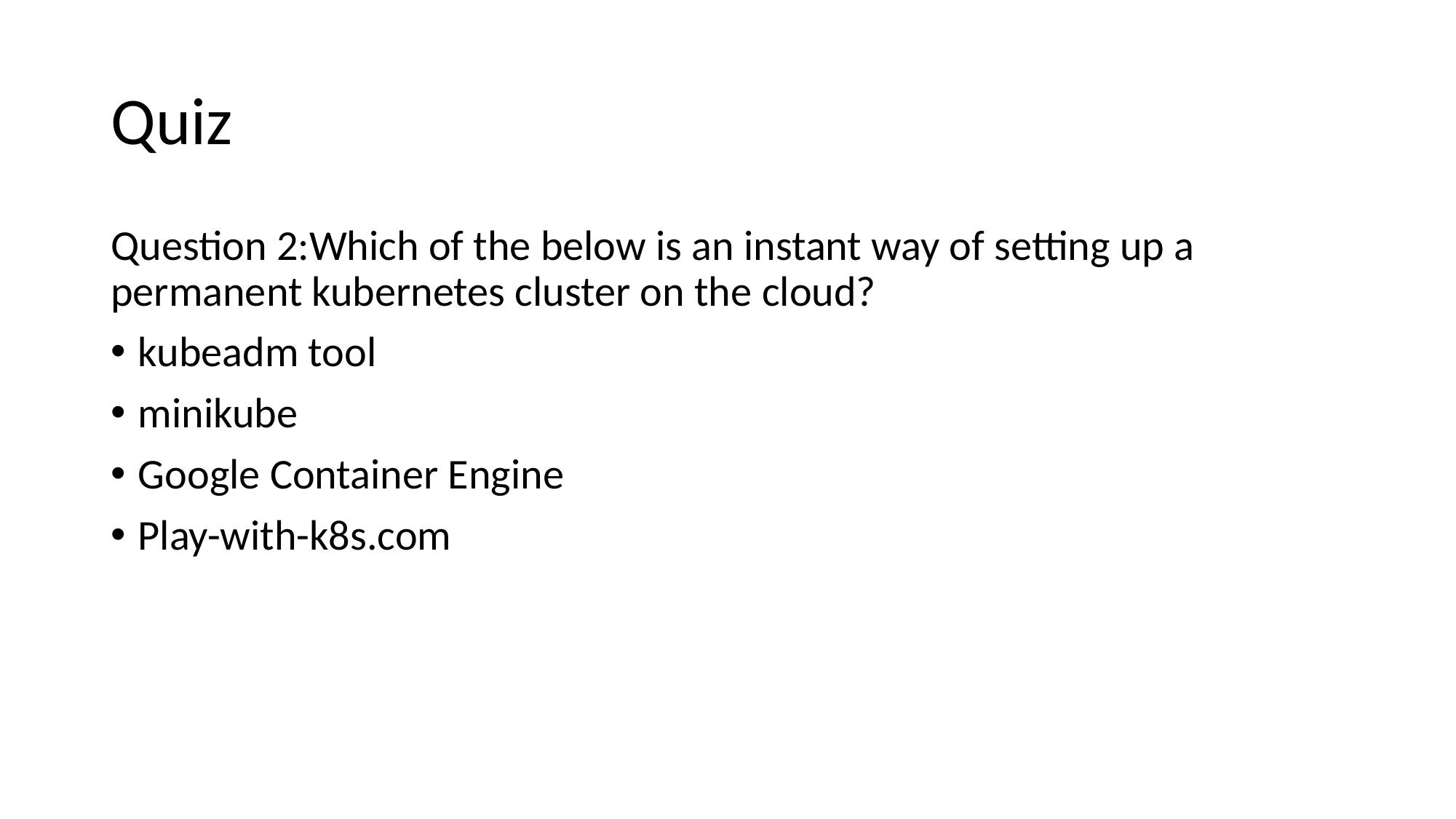

# Quiz
Question 2:Which of the below is an instant way of setting up a permanent kubernetes cluster on the cloud?
kubeadm tool
minikube
Google Container Engine
Play-with-k8s.com